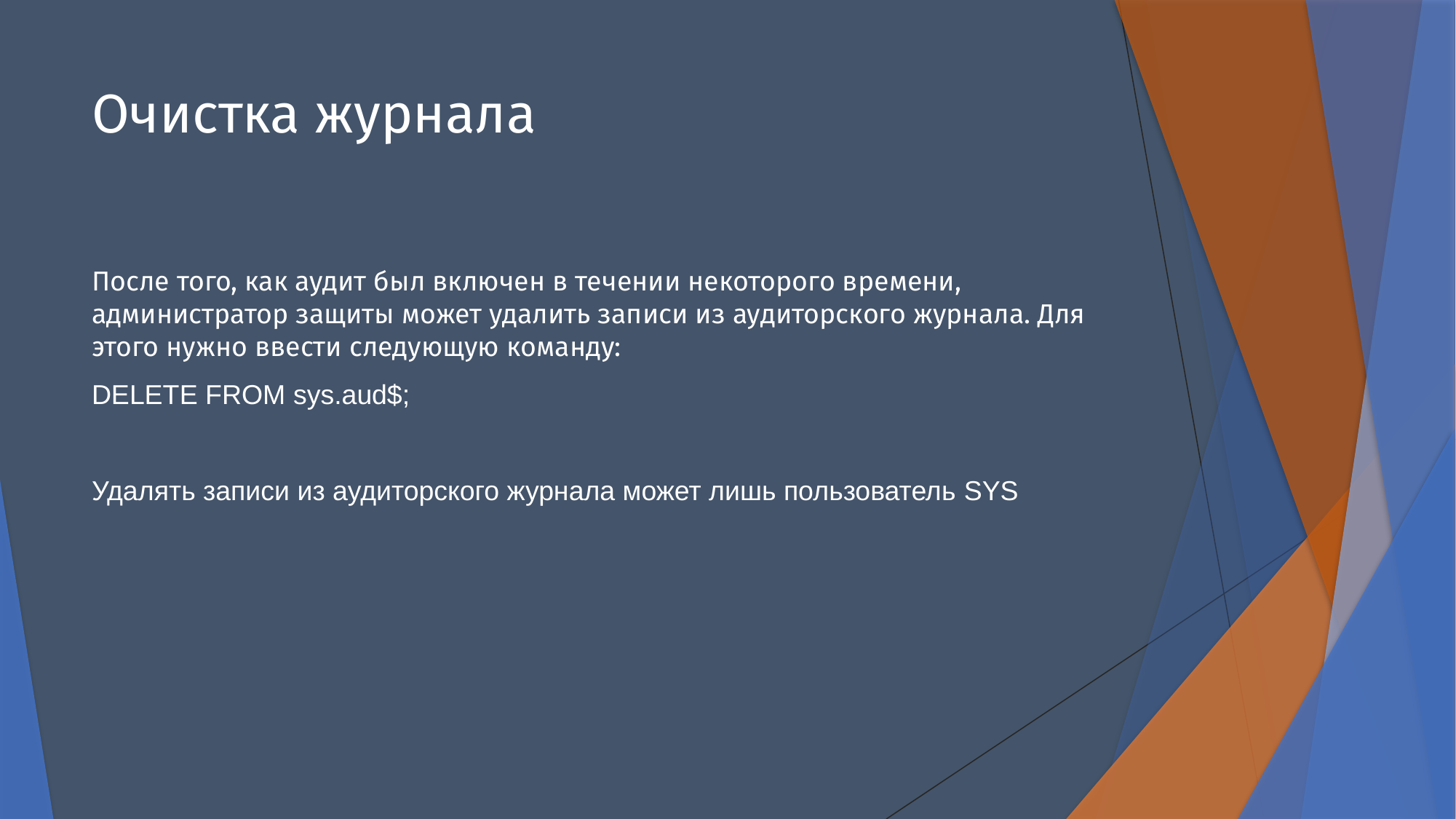

# Очистка журнала
После того, как аудит был включен в течении некоторого времени, администратор защиты может удалить записи из аудиторского журнала. Для этого нужно ввести следующую команду:
DELETE FROM sys.aud$;

Удалять записи из аудиторского журнала может лишь пользователь SYS